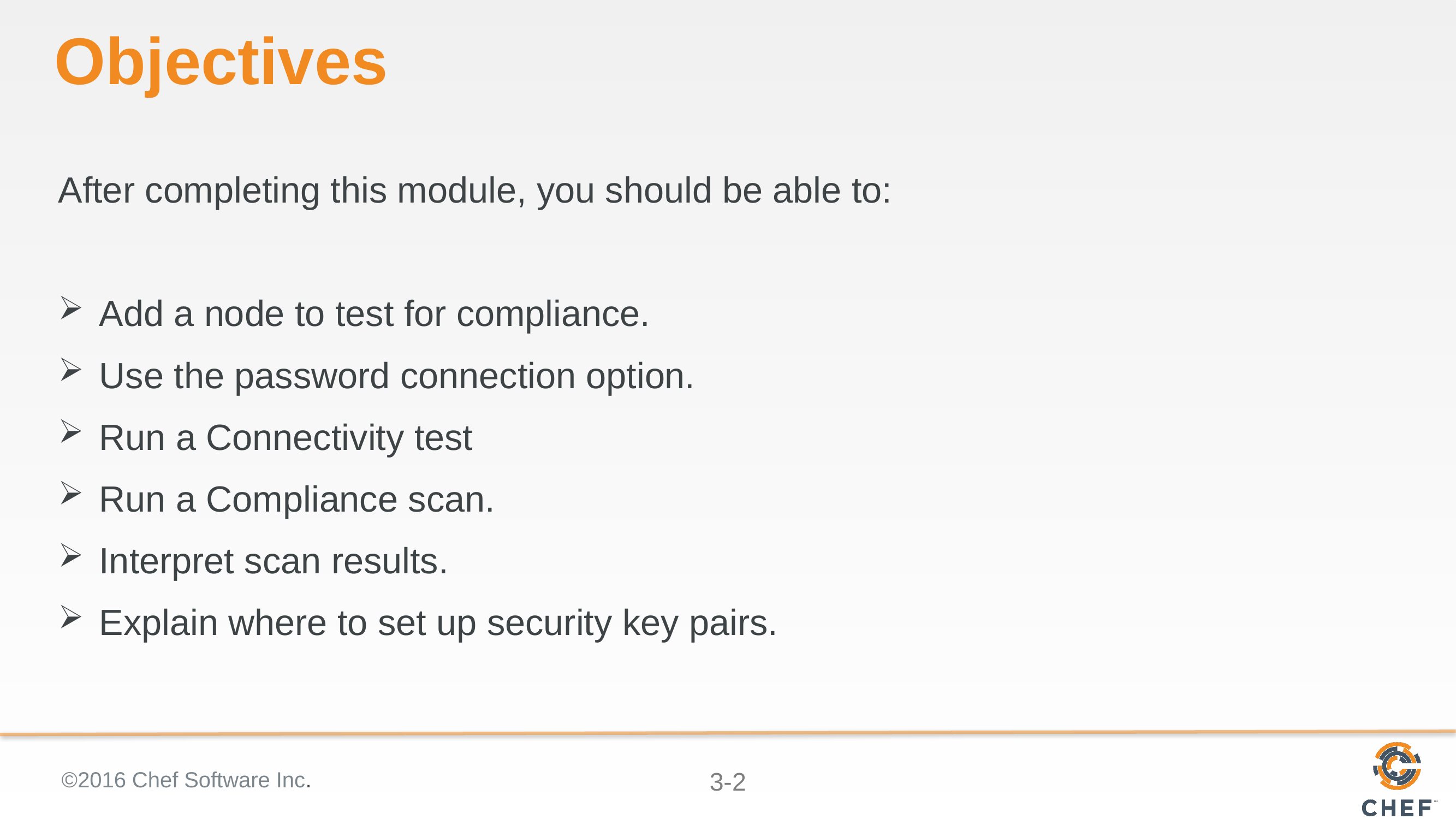

# Objectives
After completing this module, you should be able to:

Add a node to test for compliance.
Use the password connection option.
Run a Connectivity test
Run a Compliance scan.
Interpret scan results.
Explain where to set up security key pairs.